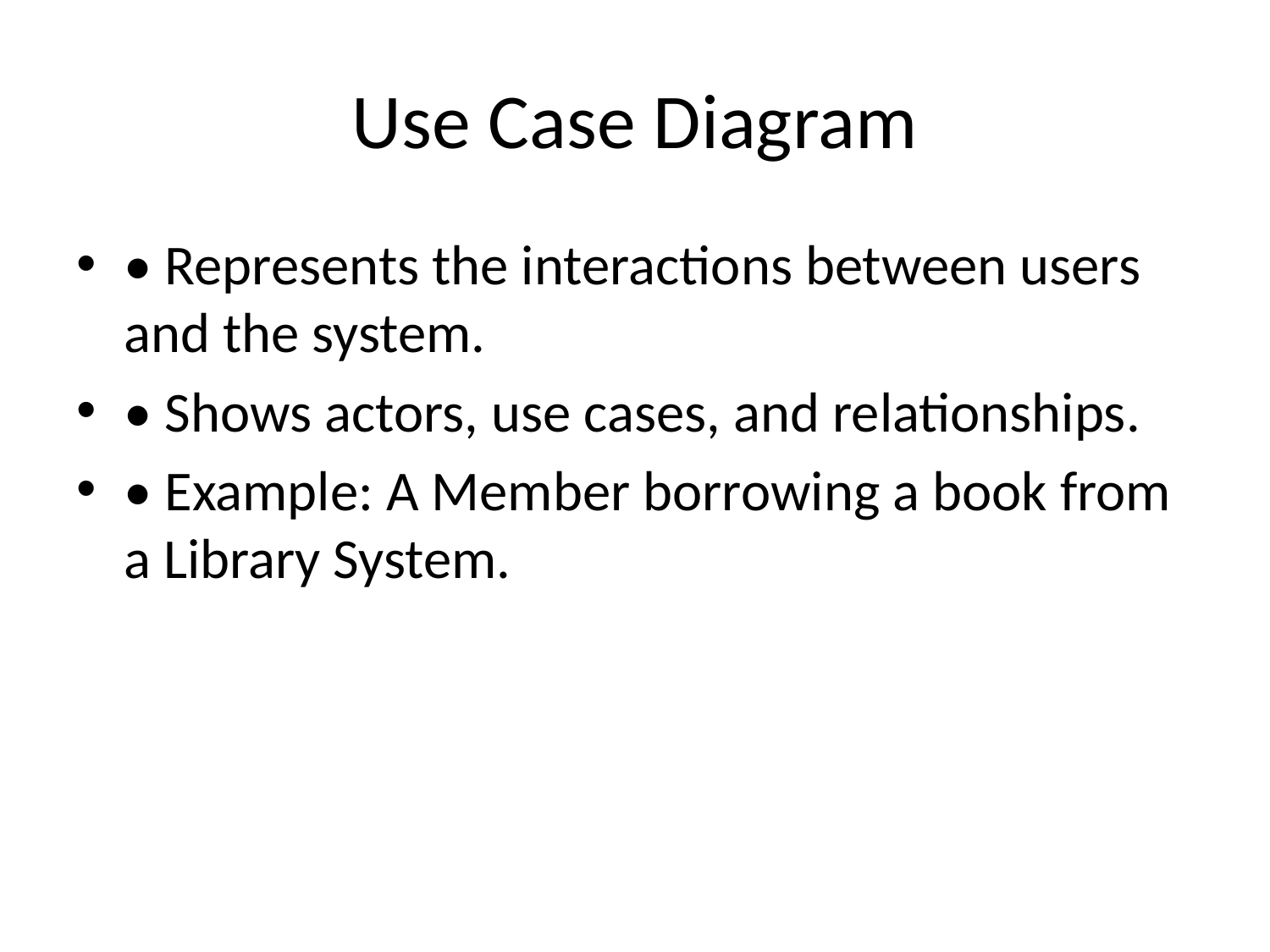

# Use Case Diagram
• Represents the interactions between users and the system.
• Shows actors, use cases, and relationships.
• Example: A Member borrowing a book from a Library System.